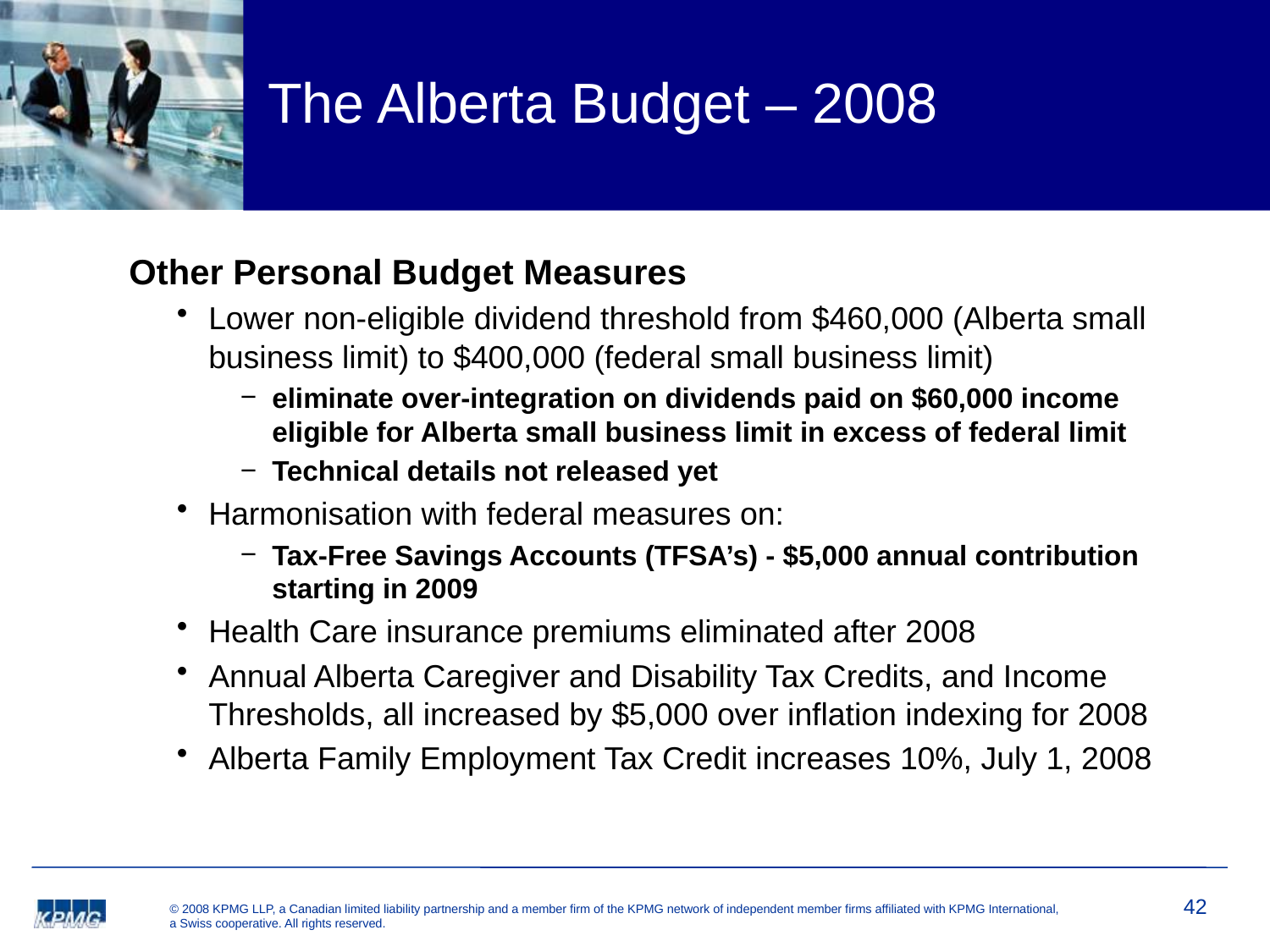

# The Alberta Budget – 2008
Other Personal Budget Measures
Lower non-eligible dividend threshold from $460,000 (Alberta small business limit) to $400,000 (federal small business limit)
eliminate over-integration on dividends paid on $60,000 income eligible for Alberta small business limit in excess of federal limit
Technical details not released yet
Harmonisation with federal measures on:
Tax-Free Savings Accounts (TFSA’s) - $5,000 annual contribution starting in 2009
Health Care insurance premiums eliminated after 2008
Annual Alberta Caregiver and Disability Tax Credits, and Income Thresholds, all increased by $5,000 over inflation indexing for 2008
Alberta Family Employment Tax Credit increases 10%, July 1, 2008